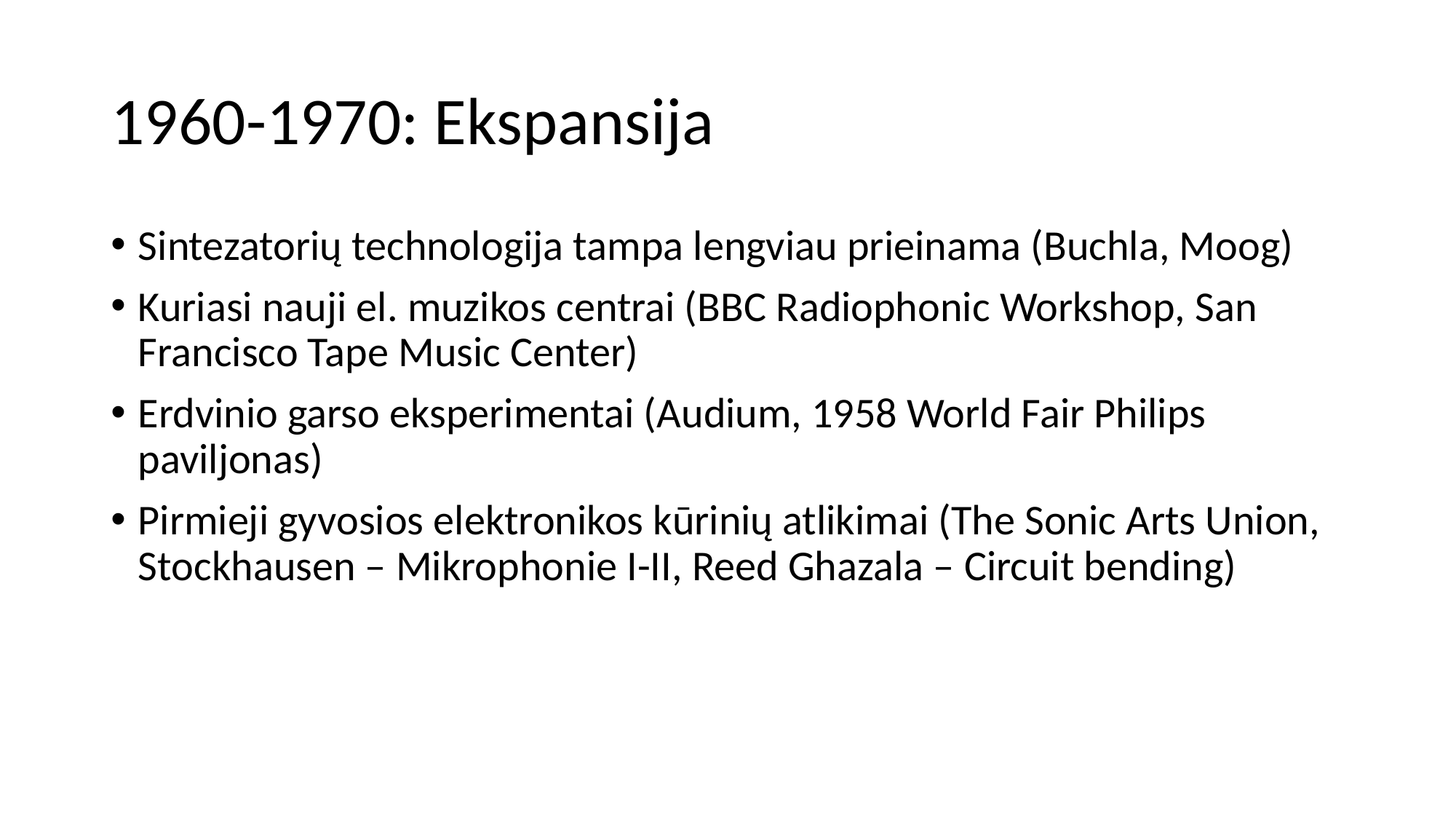

# 1960-1970: Ekspansija
Sintezatorių technologija tampa lengviau prieinama (Buchla, Moog)
Kuriasi nauji el. muzikos centrai (BBC Radiophonic Workshop, San Francisco Tape Music Center)
Erdvinio garso eksperimentai (Audium, 1958 World Fair Philips paviljonas)
Pirmieji gyvosios elektronikos kūrinių atlikimai (The Sonic Arts Union, Stockhausen – Mikrophonie I-II, Reed Ghazala – Circuit bending)